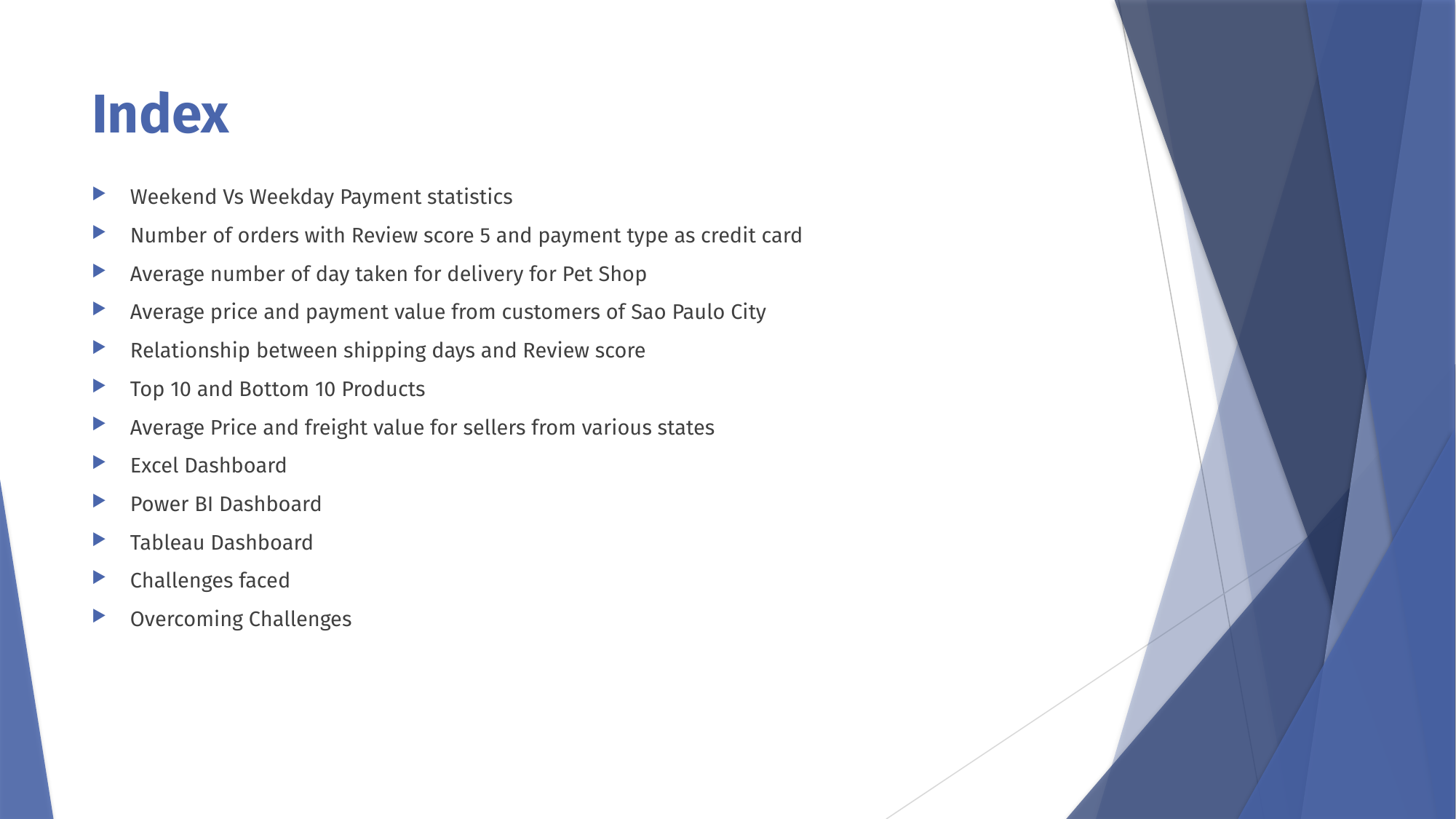

# Index
Weekend Vs Weekday Payment statistics
Number of orders with Review score 5 and payment type as credit card
Average number of day taken for delivery for Pet Shop
Average price and payment value from customers of Sao Paulo City
Relationship between shipping days and Review score
Top 10 and Bottom 10 Products
Average Price and freight value for sellers from various states
Excel Dashboard
Power BI Dashboard
Tableau Dashboard
Challenges faced
Overcoming Challenges